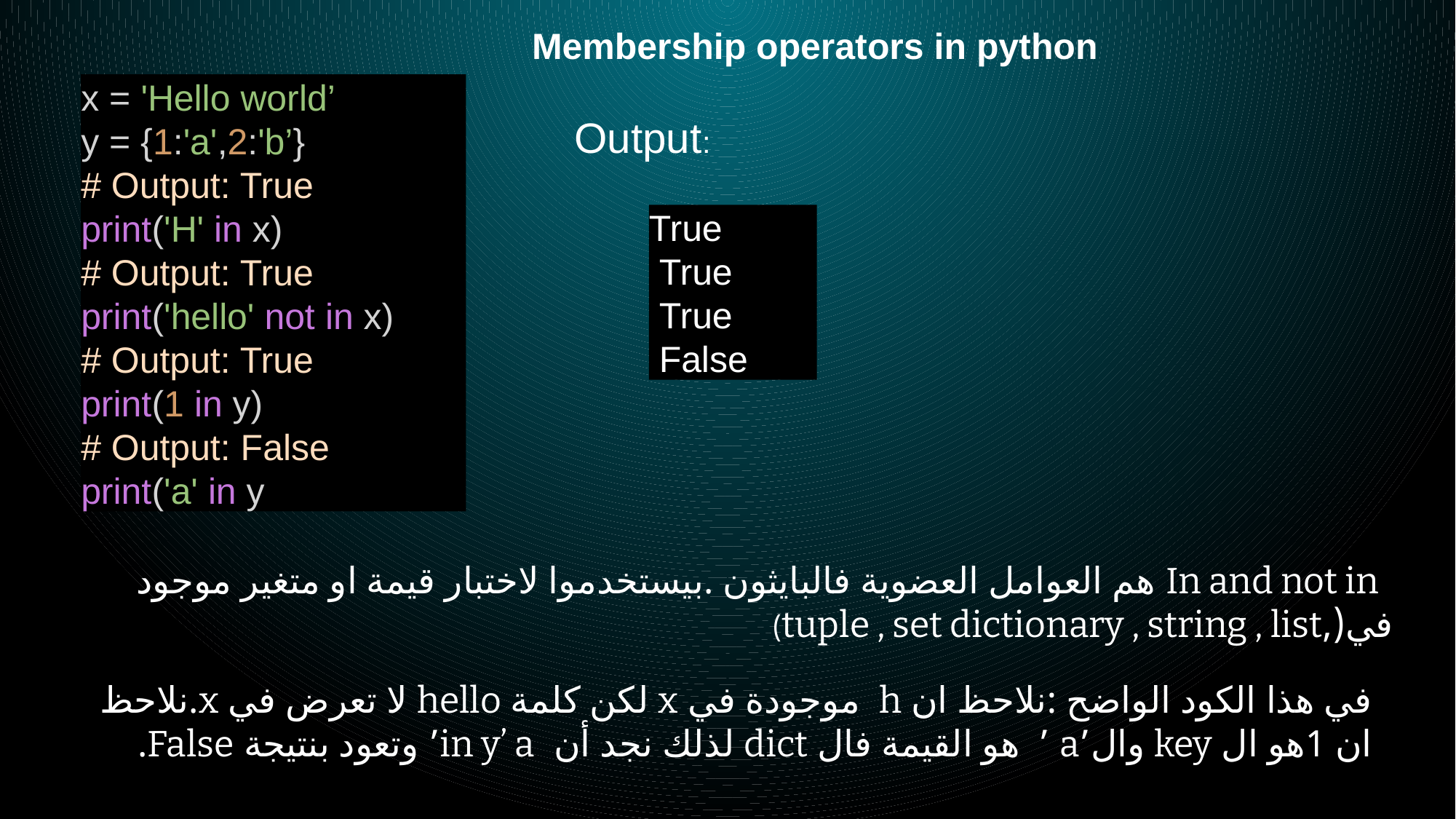

Membership operators in python
x = 'Hello world’
y = {1:'a',2:'b’}
# Output: True
print('H' in x)
# Output: True
print('hello' not in x)
# Output: True
print(1 in y)
# Output: False
print('a' in y
Output:
True
 True
 True
 False
  In and not in هم العوامل العضوية فالبايثون .بيستخدموا لاختبار قيمة او متغير موجود في(,tuple , set dictionary , string , list)
في هذا الكود الواضح :نلاحظ ان h  موجودة في x لكن كلمة hello لا تعرض في x.نلاحظ ان 1هو ال key وال’a ’  هو القيمة فال dict لذلك نجد أن  in y’ a’ وتعود بنتيجة False.